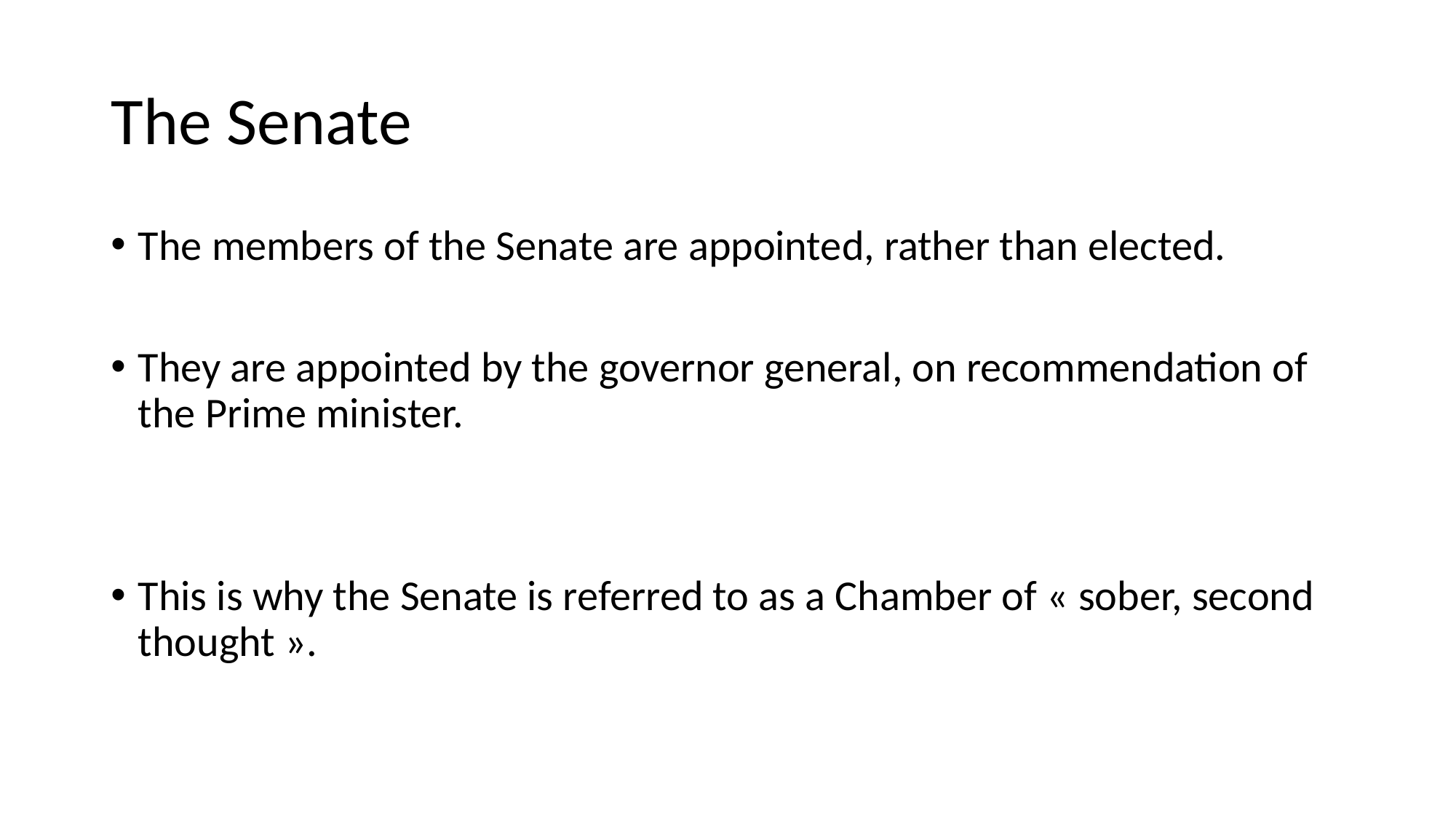

# The Senate
The members of the Senate are appointed, rather than elected.

They are appointed by the governor general, on recommendation of the Prime minister.

This is why the Senate is referred to as a Chamber of « sober, second thought ».